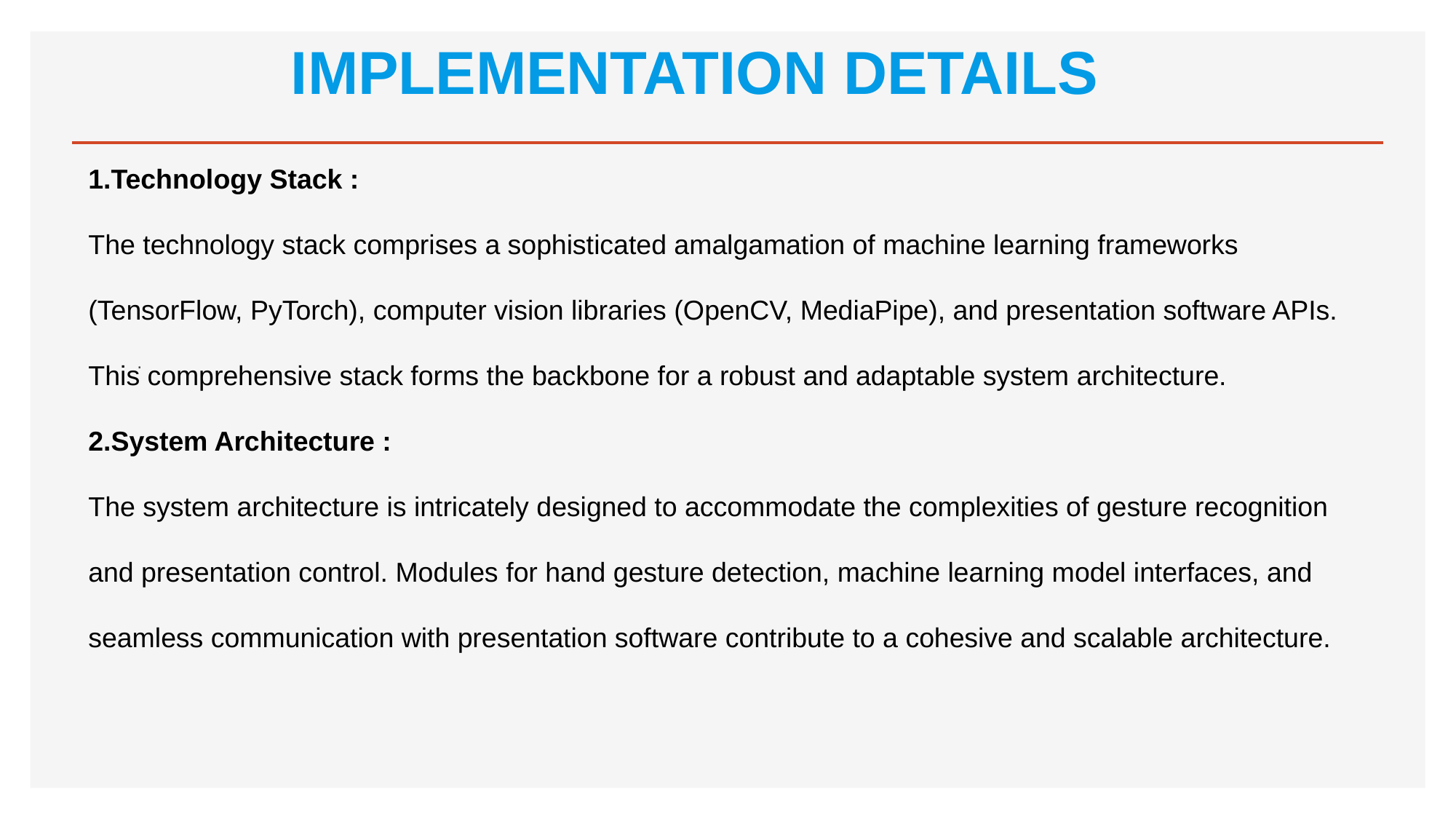

# IMPLEMENTATION DETAILS

1.Technology Stack :

The technology stack comprises a sophisticated amalgamation of machine learning frameworks

(TensorFlow, PyTorch), computer vision libraries (OpenCV, MediaPipe), and presentation software APIs.

This comprehensive stack forms the backbone for a robust and adaptable system architecture.

2.System Architecture :

The system architecture is intricately designed to accommodate the complexities of gesture recognition

and presentation control. Modules for hand gesture detection, machine learning model interfaces, and

seamless communication with presentation software contribute to a cohesive and scalable architecture.

.